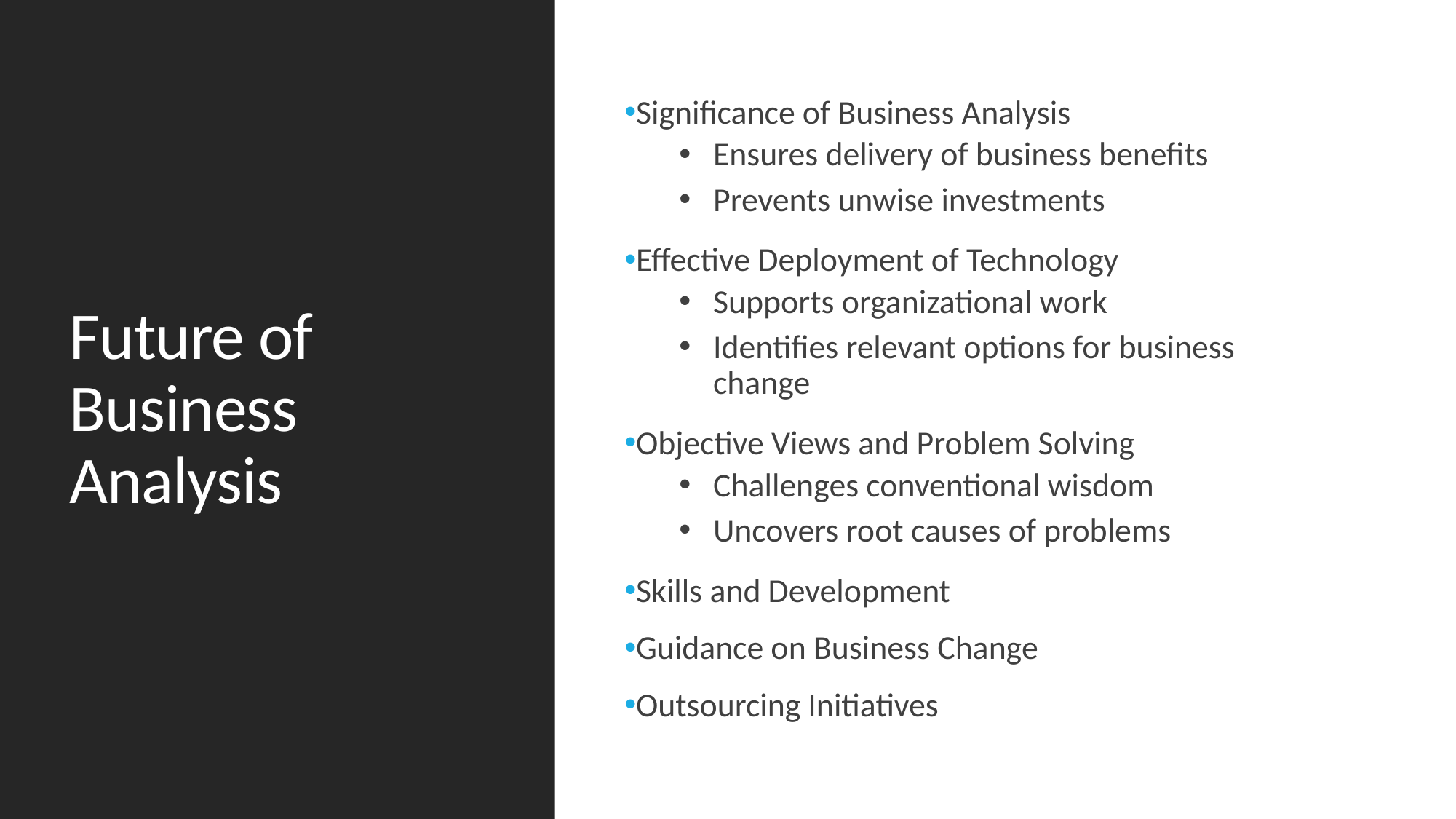

# Future of Business Analysis
Significance of Business Analysis
Ensures delivery of business benefits
Prevents unwise investments
Effective Deployment of Technology
Supports organizational work
Identifies relevant options for business change
Objective Views and Problem Solving
Challenges conventional wisdom
Uncovers root causes of problems
Skills and Development
Guidance on Business Change
Outsourcing Initiatives